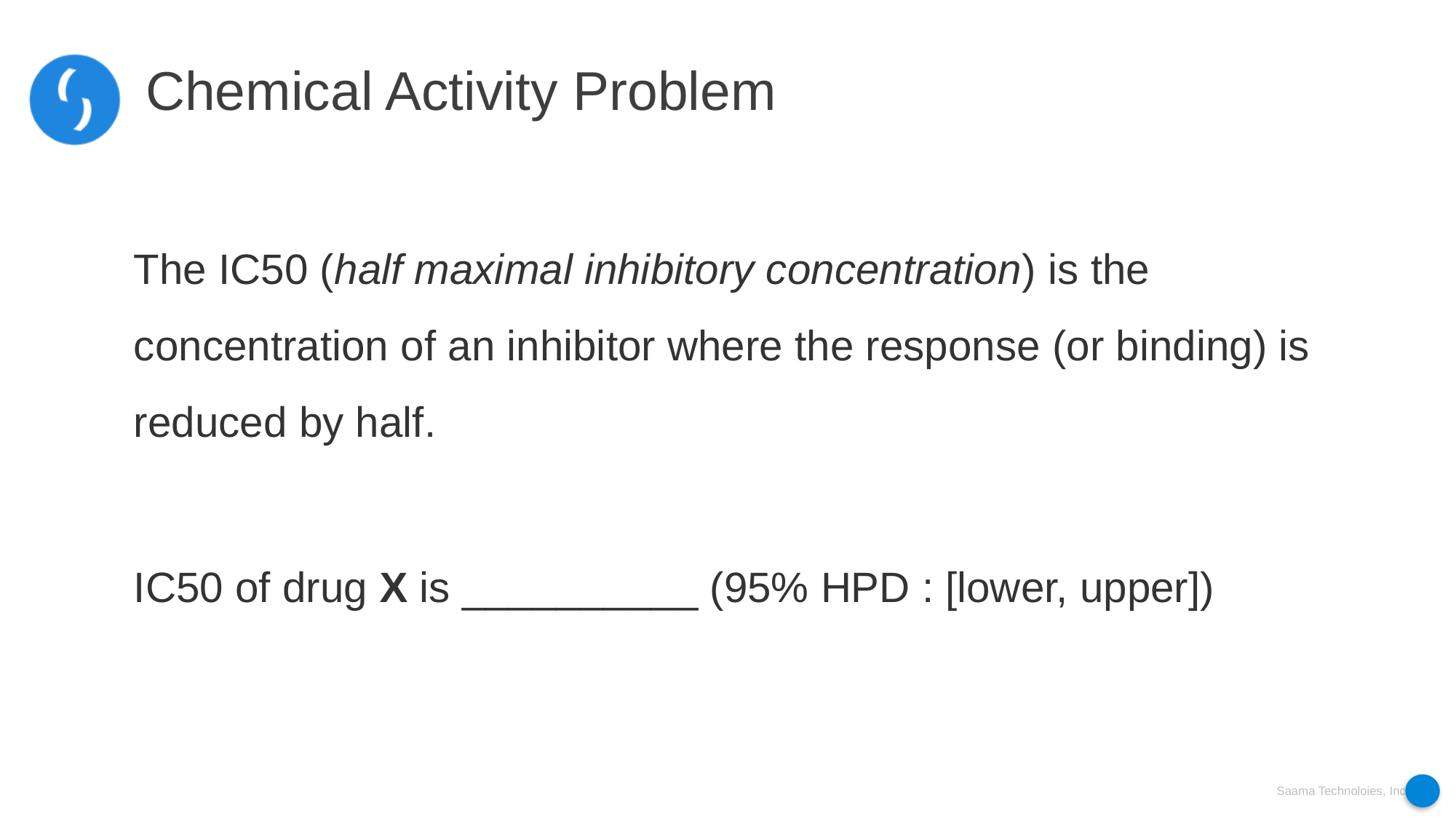

Chemical Activity Problem

The IC50 (half maximal inhibitory concentration) is the concentration of an inhibitor where the response (or binding) is reduced by half.

IC50 of drug X is __________ (95% HPD : [lower, upper])